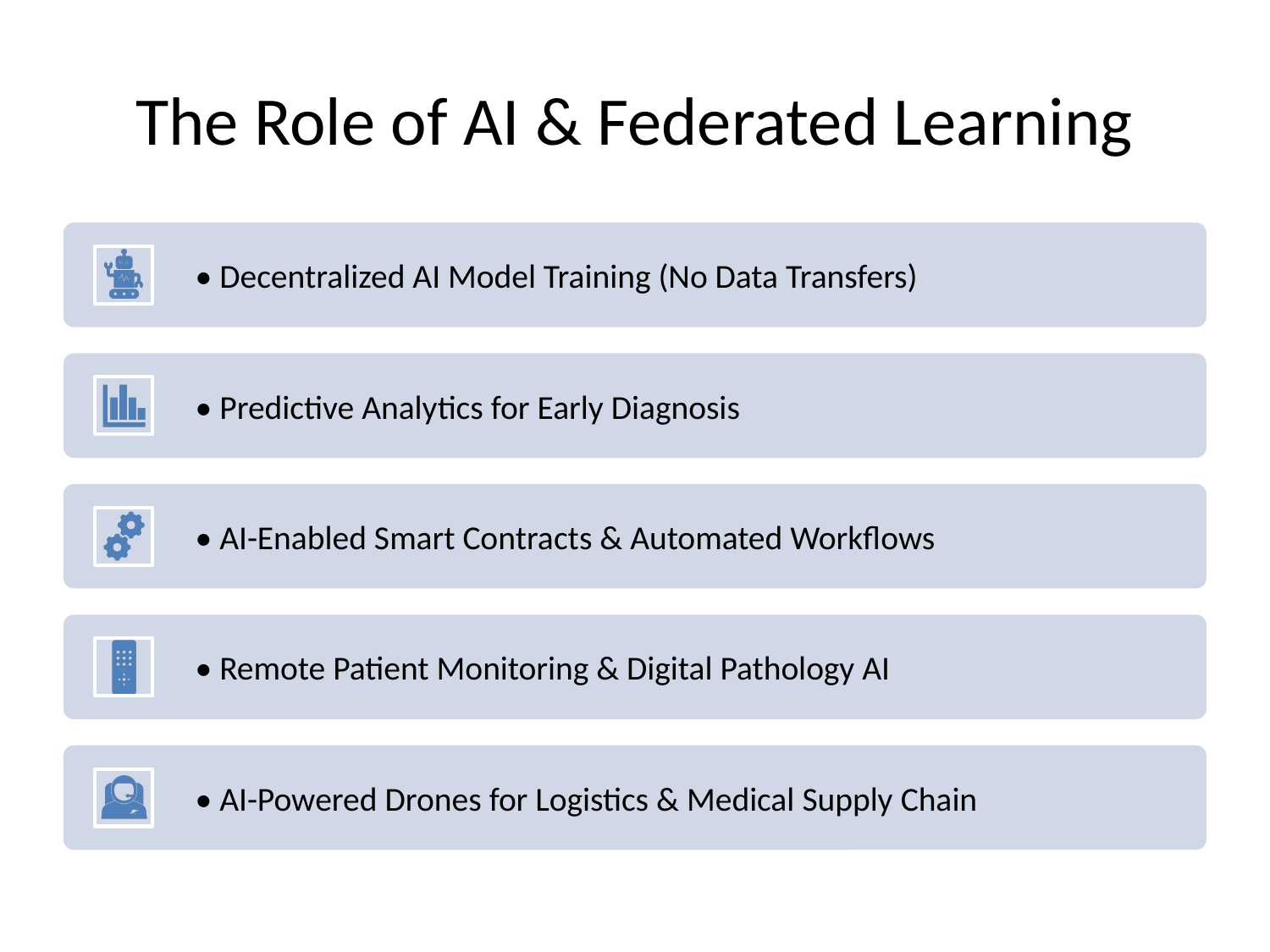

# The Role of AI & Federated Learning
• Decentralized AI Model Training (No Data Transfers)
• Predictive Analytics for Early Diagnosis
• AI-Enabled Smart Contracts & Automated Workflows
• Remote Patient Monitoring & Digital Pathology AI
• AI-Powered Drones for Logistics & Medical Supply Chain